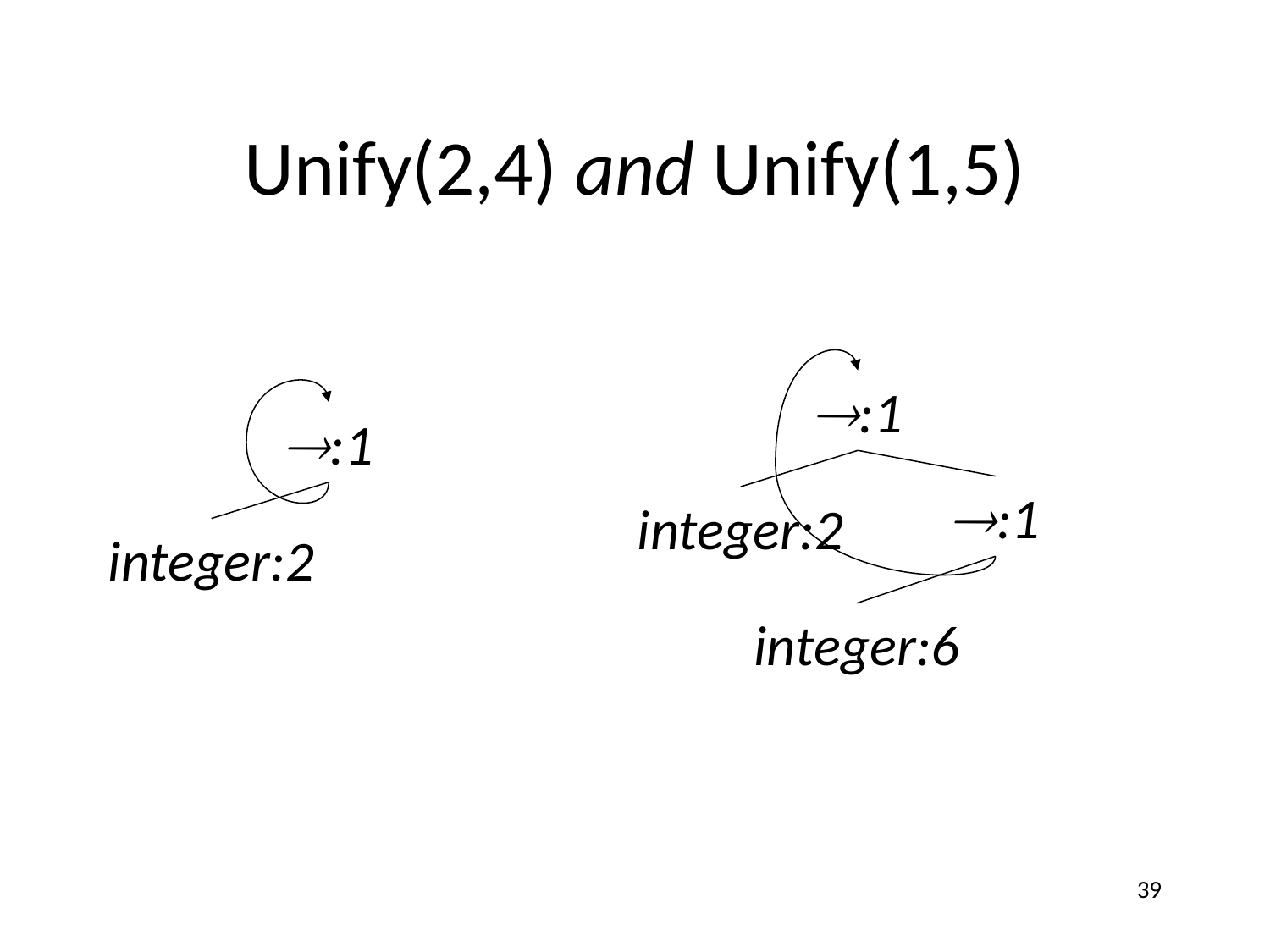

# Unify(2,4) and Unify(1,5)
→:1
→:1
→:1
integer:2
integer:2
integer:6
39